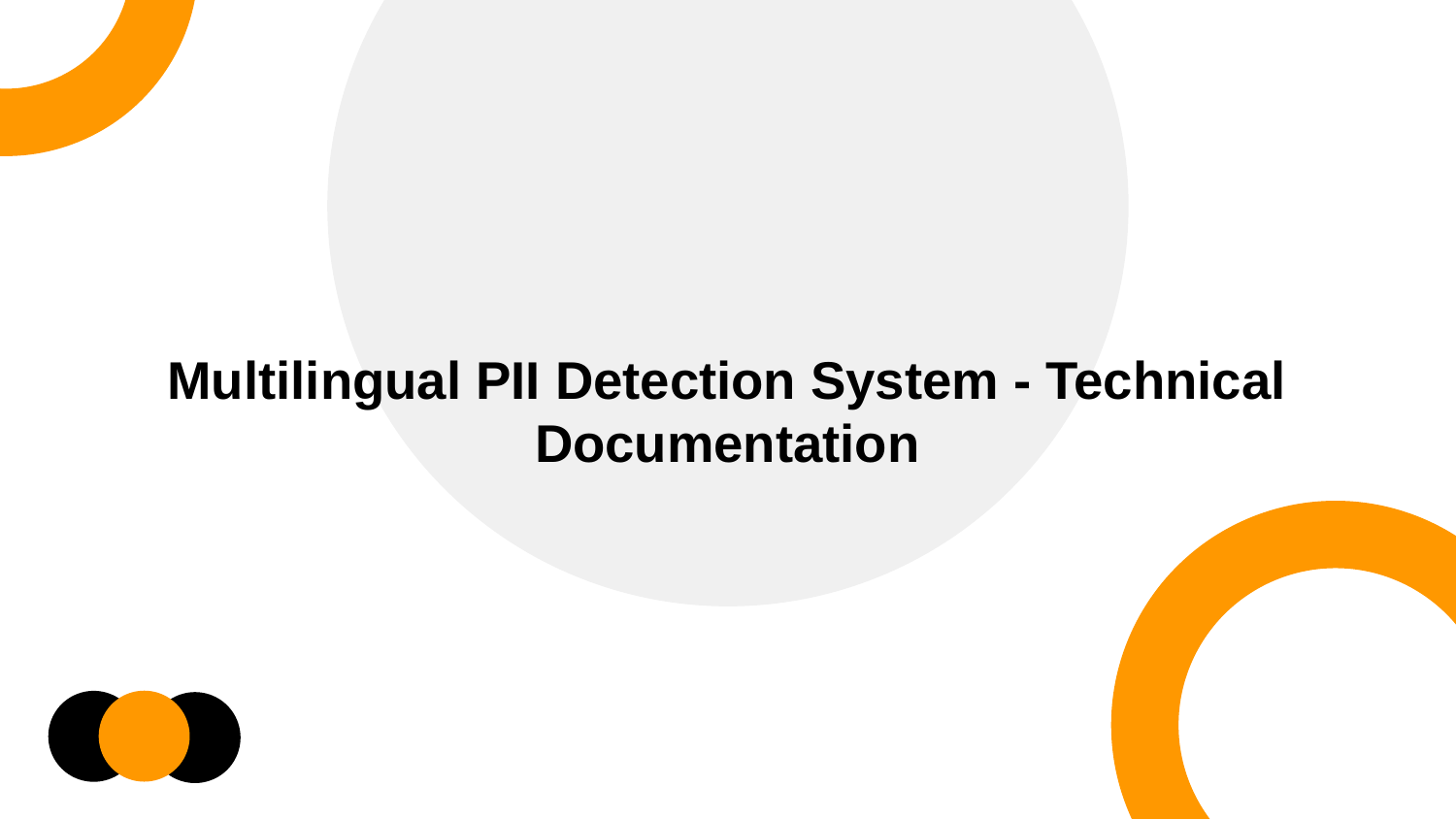

Multilingual PII Detection System - Technical Documentation